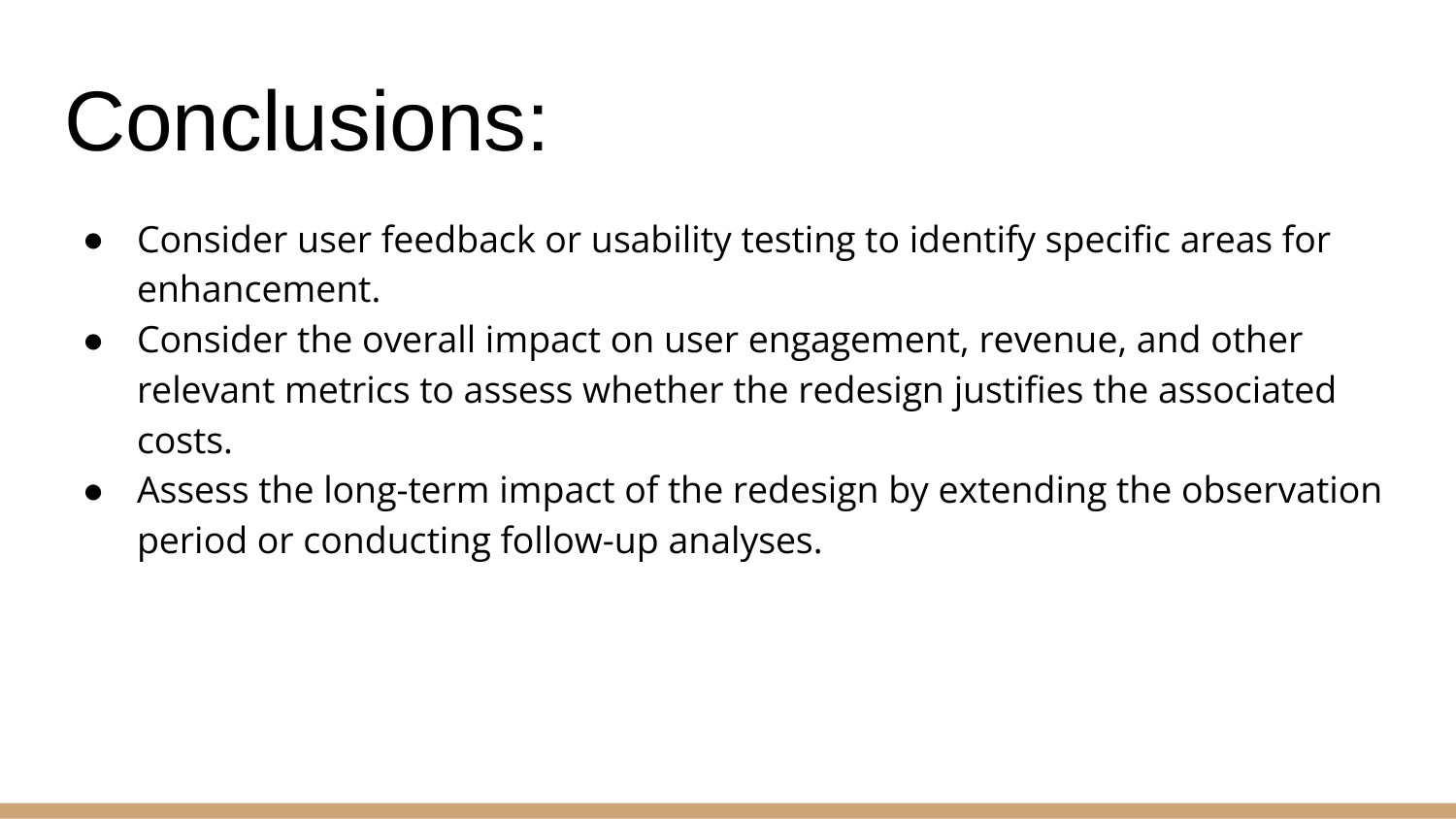

# Conclusions:
Consider user feedback or usability testing to identify specific areas for enhancement.
Consider the overall impact on user engagement, revenue, and other relevant metrics to assess whether the redesign justifies the associated costs.
Assess the long-term impact of the redesign by extending the observation period or conducting follow-up analyses.